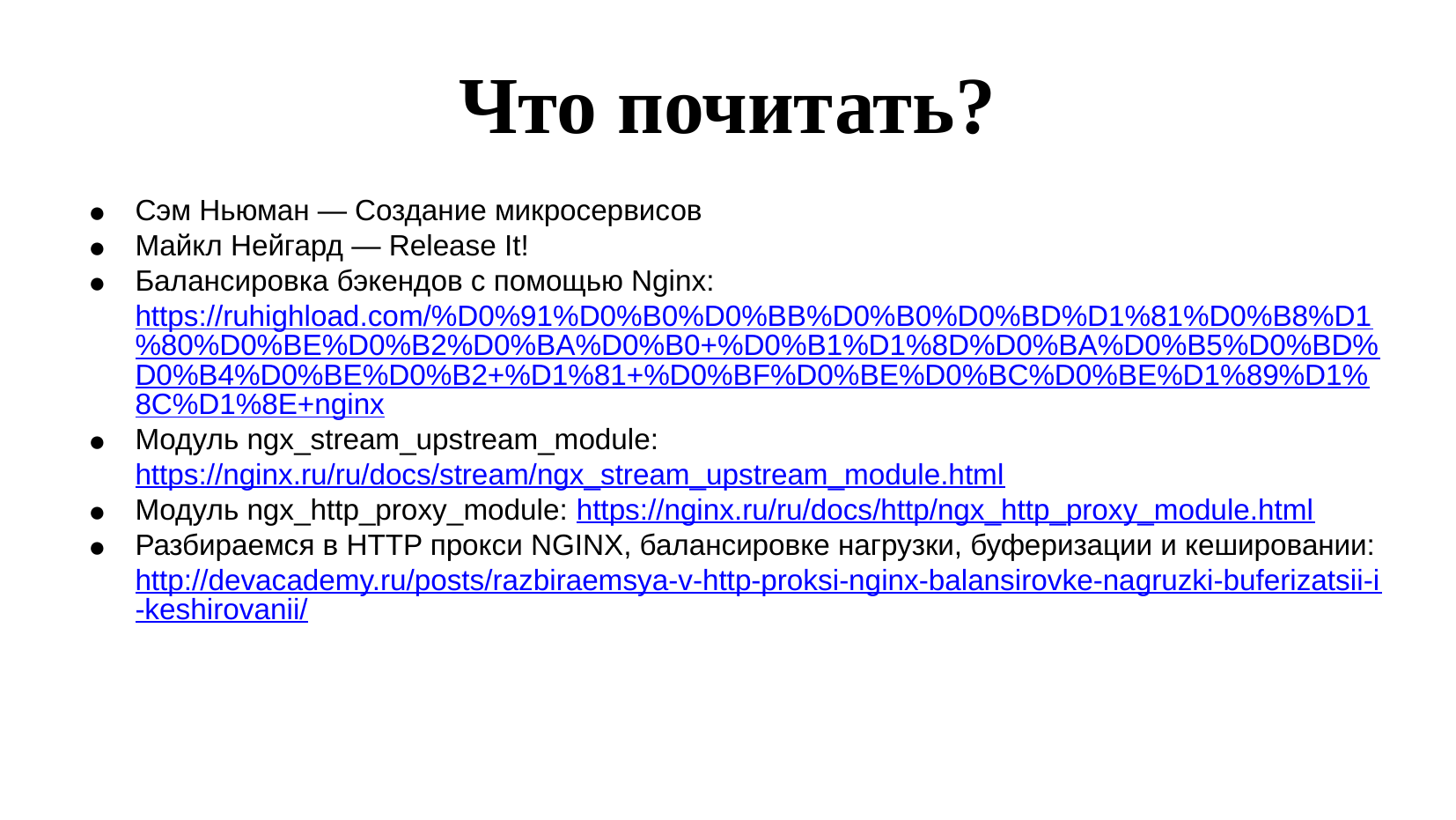

Что почитать?
Сэм Ньюман — Создание микросервисов
Майкл Нейгард — Release It!
Балансировка бэкендов с помощью Nginx:  https://ruhighload.com/%D0%91%D0%B0%D0%BB%D0%B0%D0%BD%D1%81%D0%B8%D1%80%D0%BE%D0%B2%D0%BA%D0%B0+%D0%B1%D1%8D%D0%BA%D0%B5%D0%BD%D0%B4%D0%BE%D0%B2+%D1%81+%D0%BF%D0%BE%D0%BC%D0%BE%D1%89%D1%8C%D1%8E+nginx
Модуль ngx_stream_upstream_module: https://nginx.ru/ru/docs/stream/ngx_stream_upstream_module.html
Модуль ngx_http_proxy_module: https://nginx.ru/ru/docs/http/ngx_http_proxy_module.html
Разбираемся в HTTP прокси NGINX, балансировке нагрузки, буферизации и кешировании: http://devacademy.ru/posts/razbiraemsya-v-http-proksi-nginx-balansirovke-nagruzki-buferizatsii-i-keshirovanii/